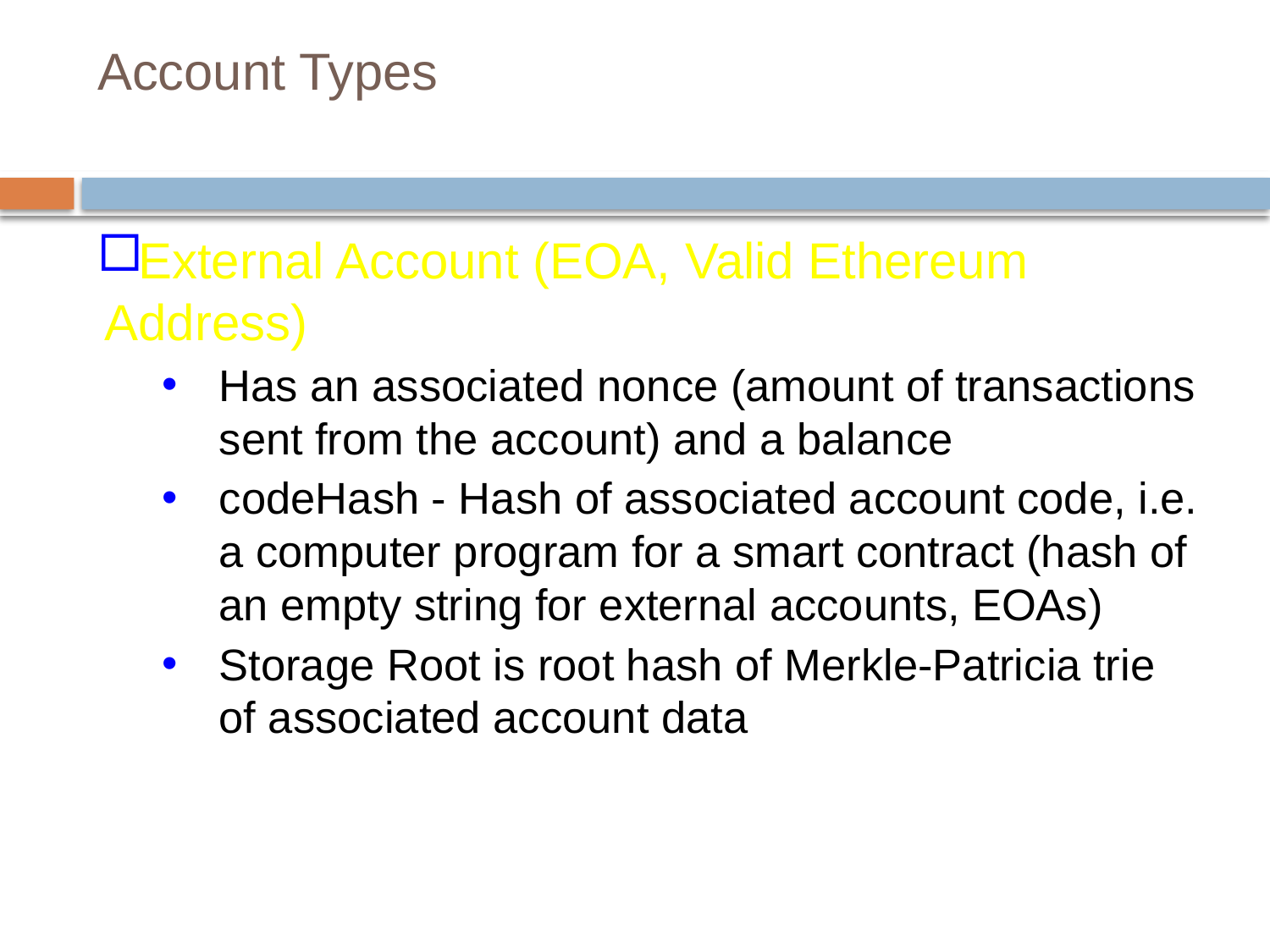

# Account Types
External Account (EOA, Valid Ethereum Address)
Has an associated nonce (amount of transactions sent from the account) and a balance
codeHash - Hash of associated account code, i.e. a computer program for a smart contract (hash of an empty string for external accounts, EOAs)
Storage Root is root hash of Merkle-Patricia trie of associated account data